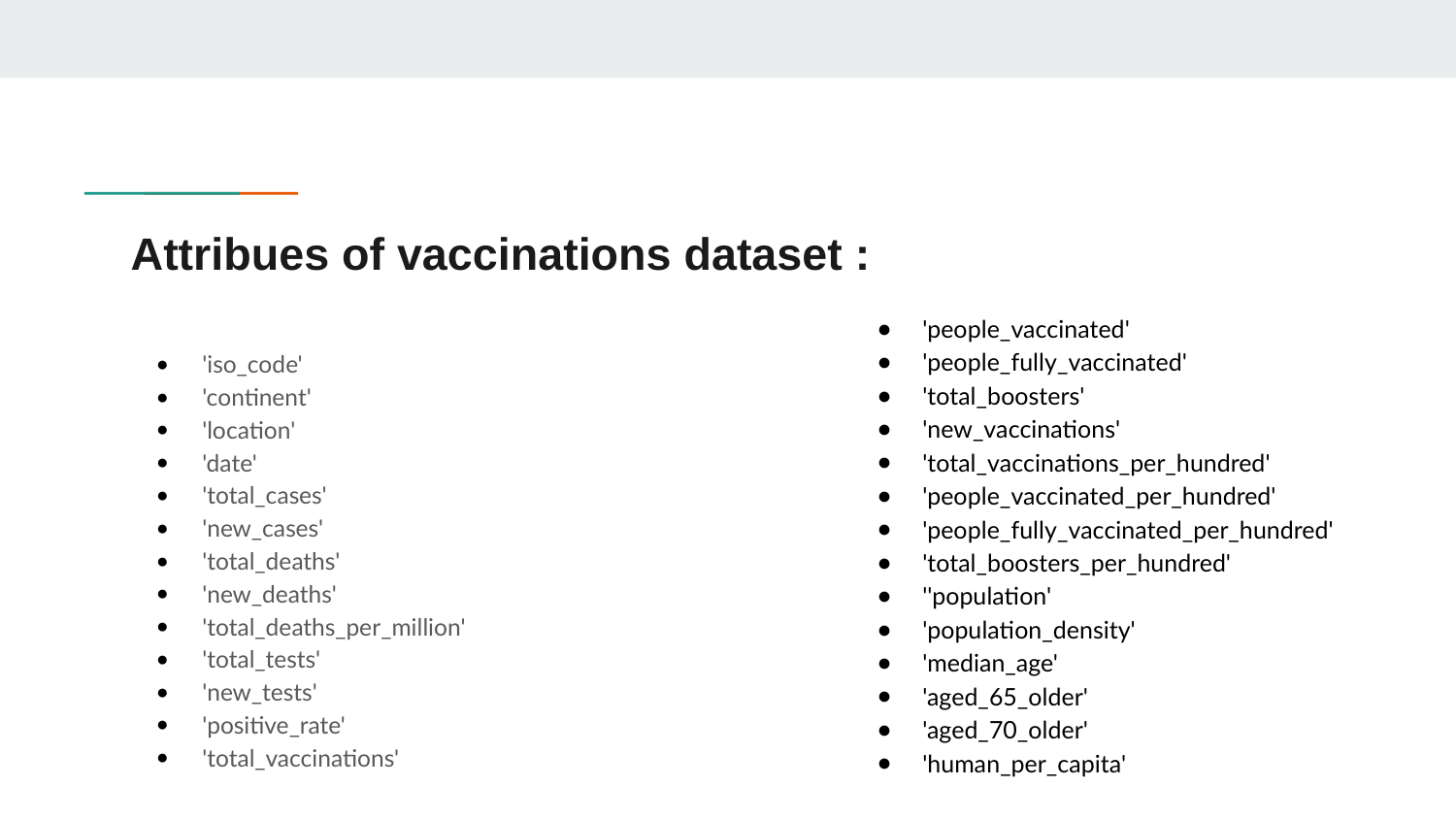

# Attribues of vaccinations dataset :
'people_vaccinated'
'people_fully_vaccinated'
'total_boosters'
'new_vaccinations'
'total_vaccinations_per_hundred'
'people_vaccinated_per_hundred'
'people_fully_vaccinated_per_hundred'
'total_boosters_per_hundred'
''population'
'population_density'
'median_age'
'aged_65_older'
'aged_70_older'
'human_per_capita'
'iso_code'
'continent'
'location'
'date'
'total_cases'
'new_cases'
'total_deaths'
'new_deaths'
'total_deaths_per_million'
'total_tests'
'new_tests'
'positive_rate'
'total_vaccinations'